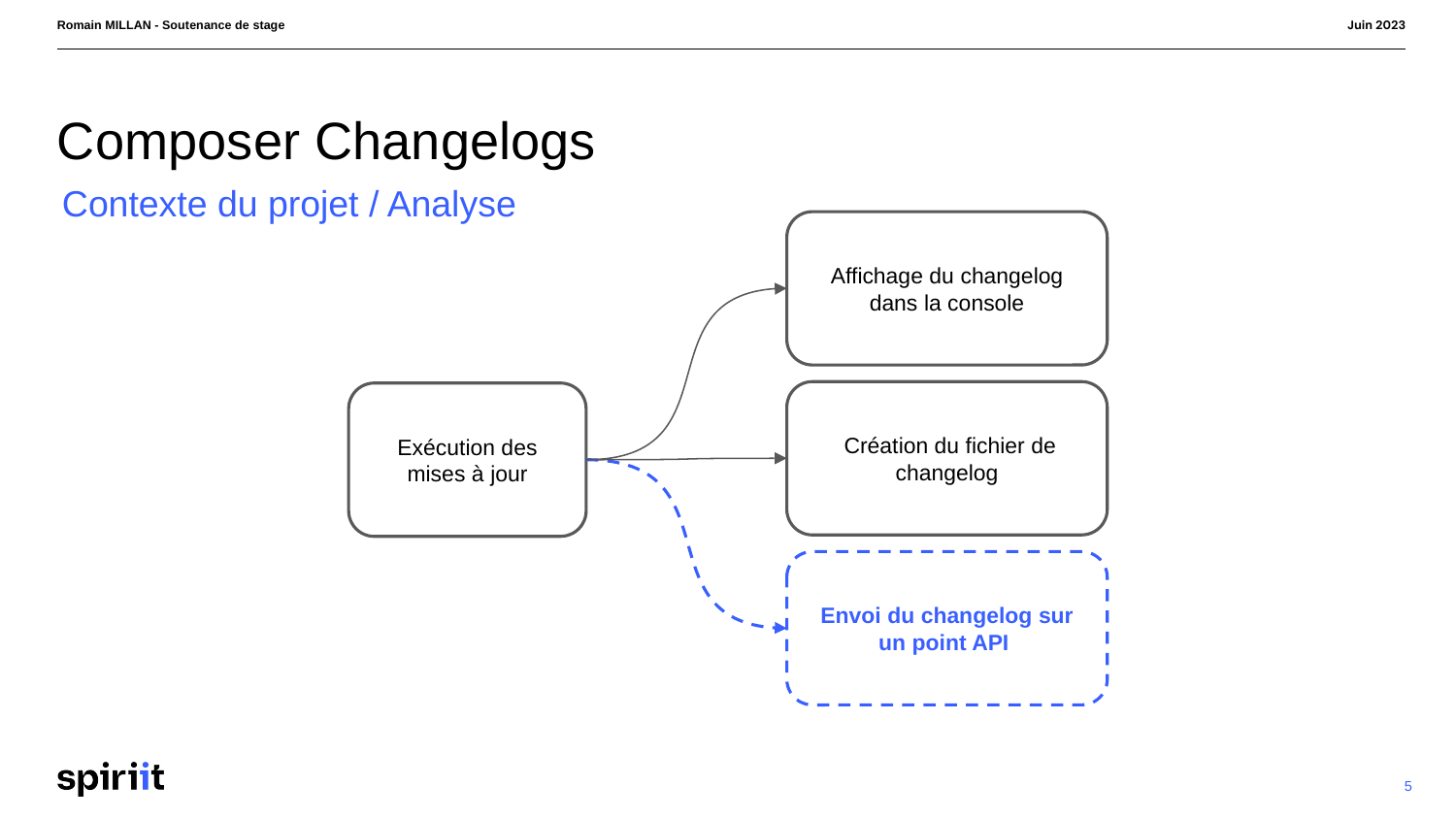

# Composer Changelogs
Contexte du projet / Analyse
Affichage du changelog dans la console
 Création du fichier de changelog
Exécution des mises à jour
Envoi du changelog sur un point API
  5